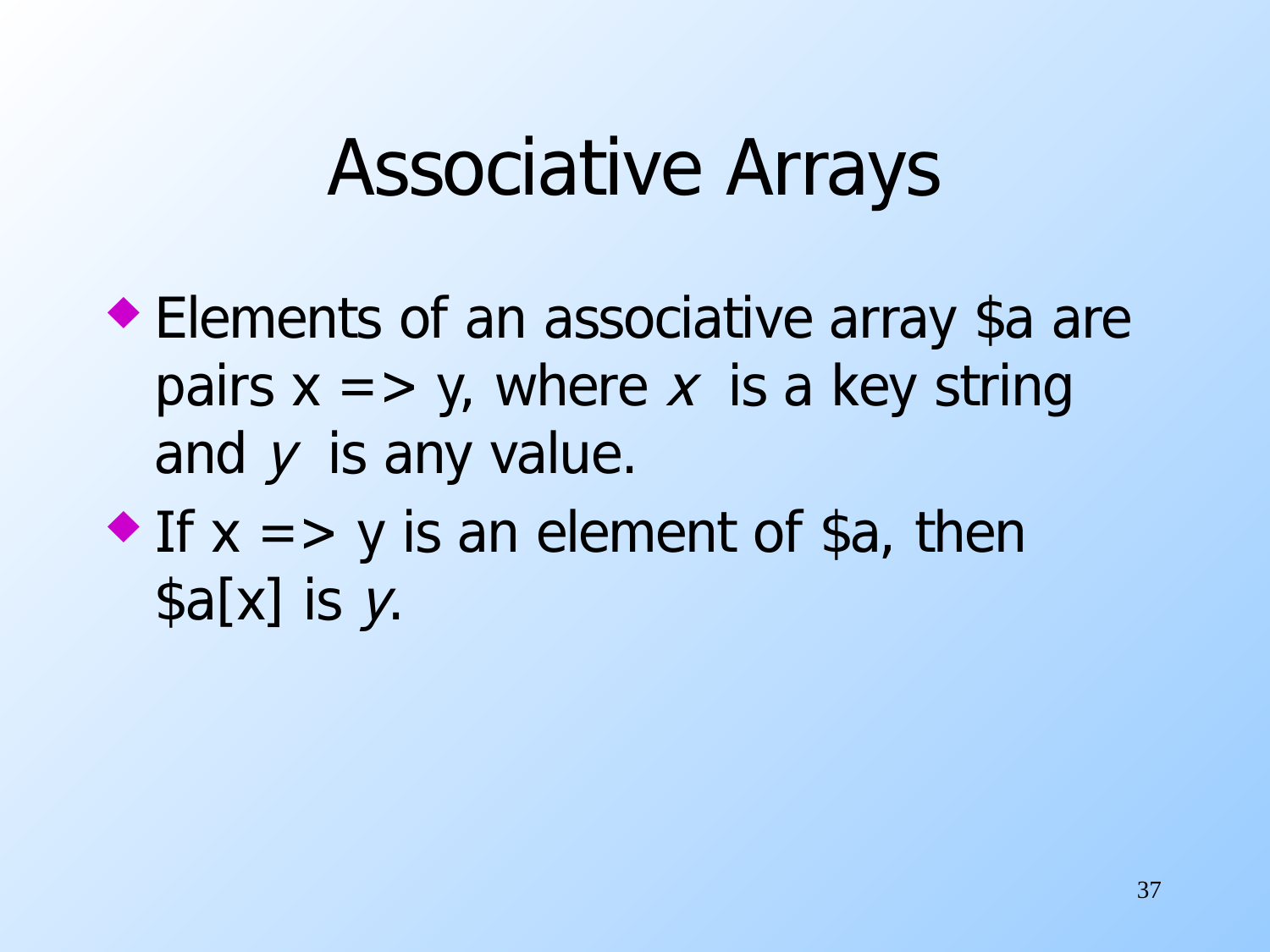

# Associative Arrays
Elements of an associative array $a are pairs x => y, where x  is a key string and y  is any value.
If x => y is an element of $a, then $a[x] is y.
37